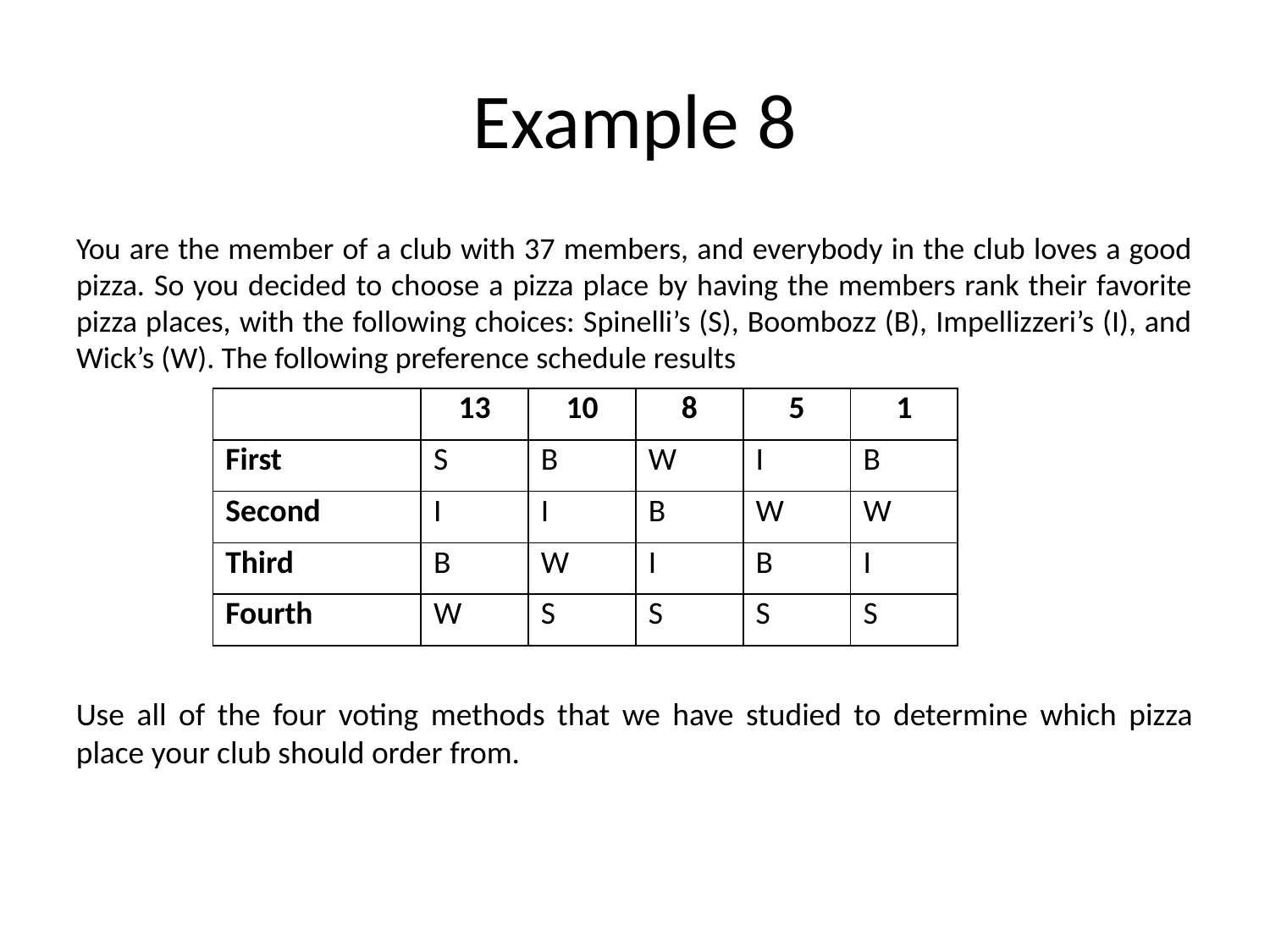

# Example 8
You are the member of a club with 37 members, and everybody in the club loves a good pizza. So you decided to choose a pizza place by having the members rank their favorite pizza places, with the following choices: Spinelli’s (S), Boombozz (B), Impellizzeri’s (I), and Wick’s (W). The following preference schedule results
|  | 13 | 10 | 8 | 5 | 1 |
| --- | --- | --- | --- | --- | --- |
| First | S | B | W | I | B |
| Second | I | I | B | W | W |
| Third | B | W | I | B | I |
| Fourth | W | S | S | S | S |
Use all of the four voting methods that we have studied to determine which pizza place your club should order from.